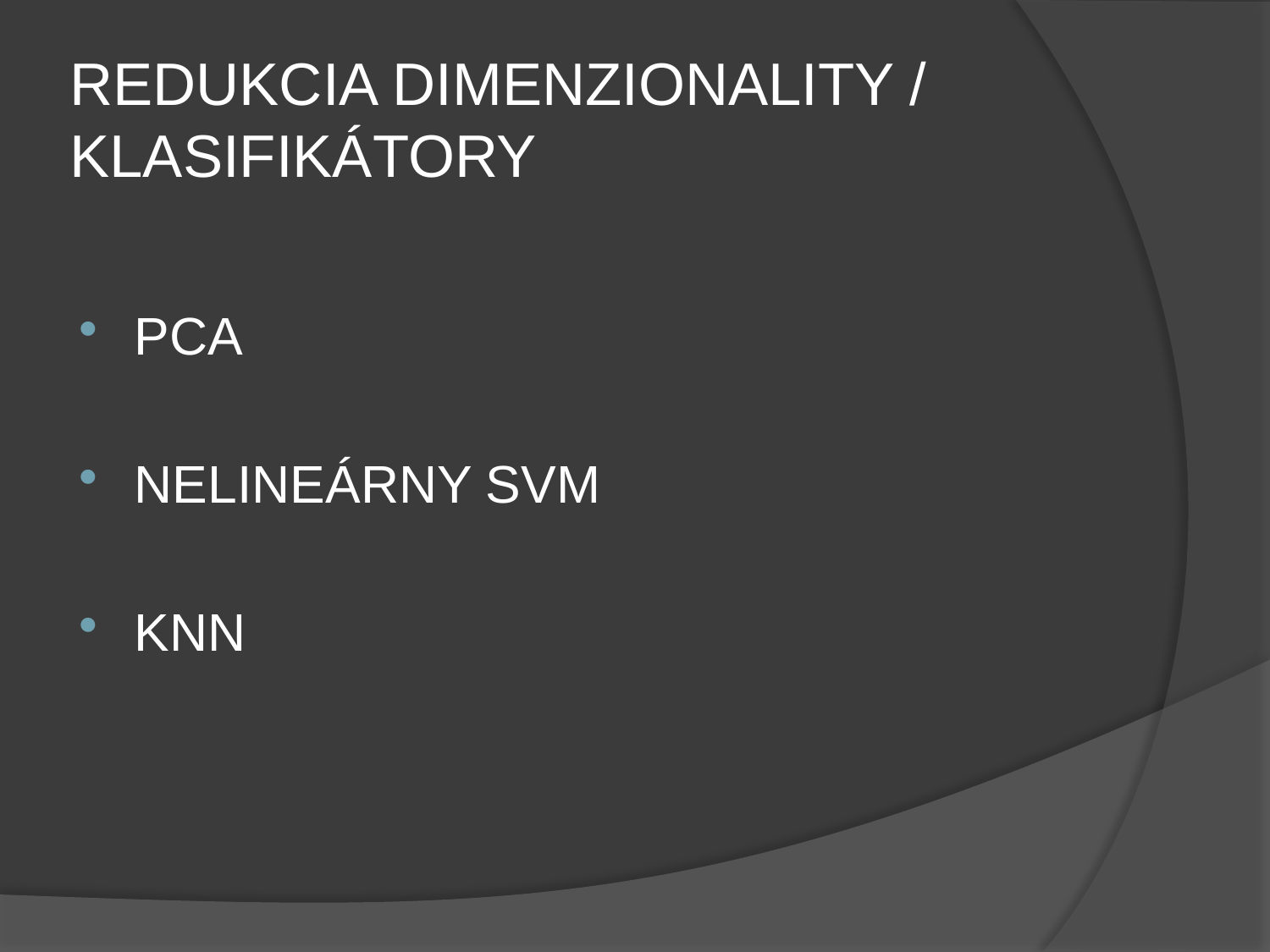

# REDUKCIA DIMENZIONALITY / KLASIFIKÁTORY

PCA

NELINEÁRNY SVM

KNN